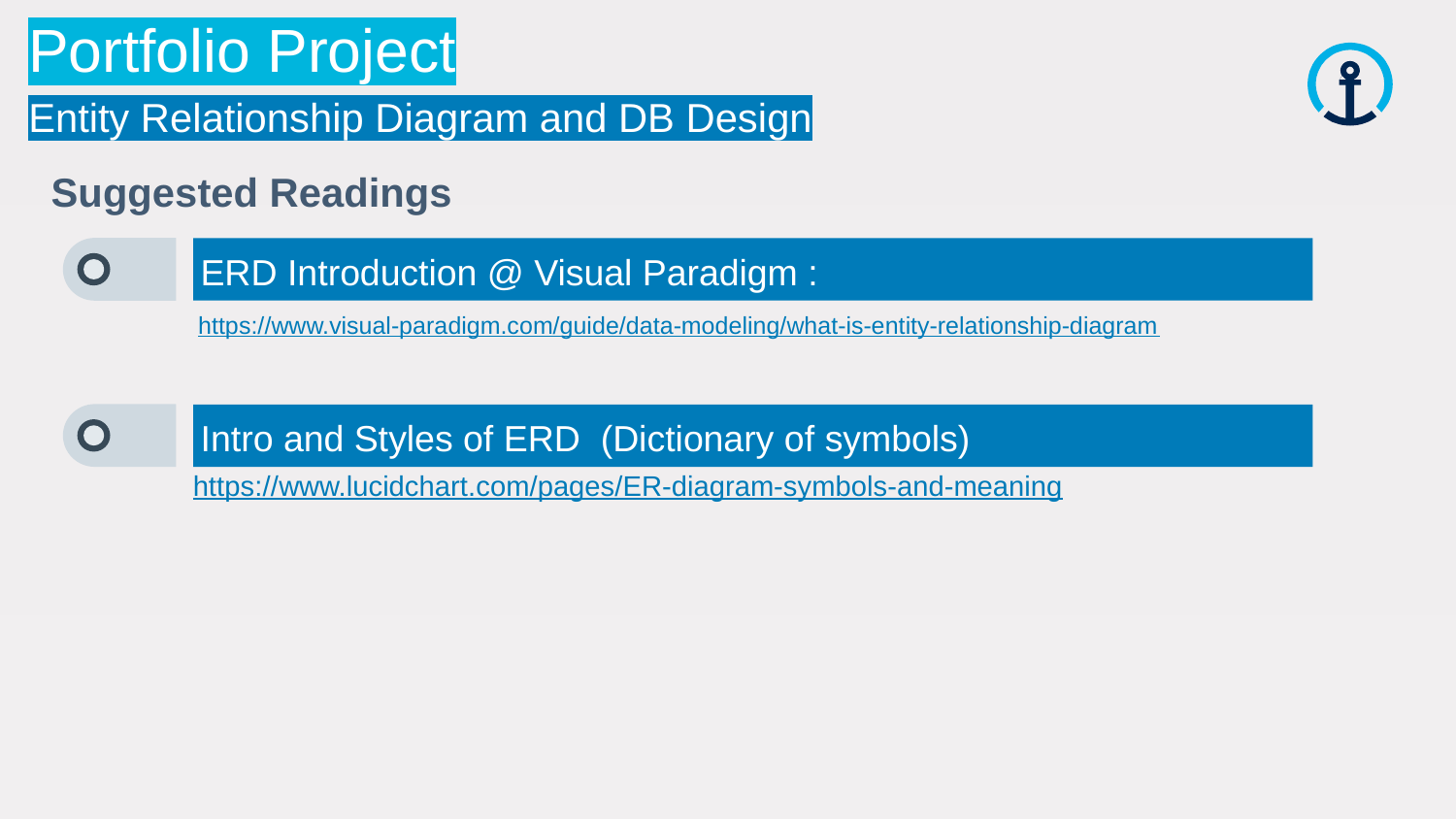

Portfolio Project
Entity Relationship Diagram and DB Design
 Suggested Readings

ERD Introduction @ Visual Paradigm :

https://www.visual-paradigm.com/guide/data-modeling/what-is-entity-relationship-diagram

Intro and Styles of ERD  (Dictionary of symbols)

https://www.lucidchart.com/pages/ER-diagram-symbols-and-meaning